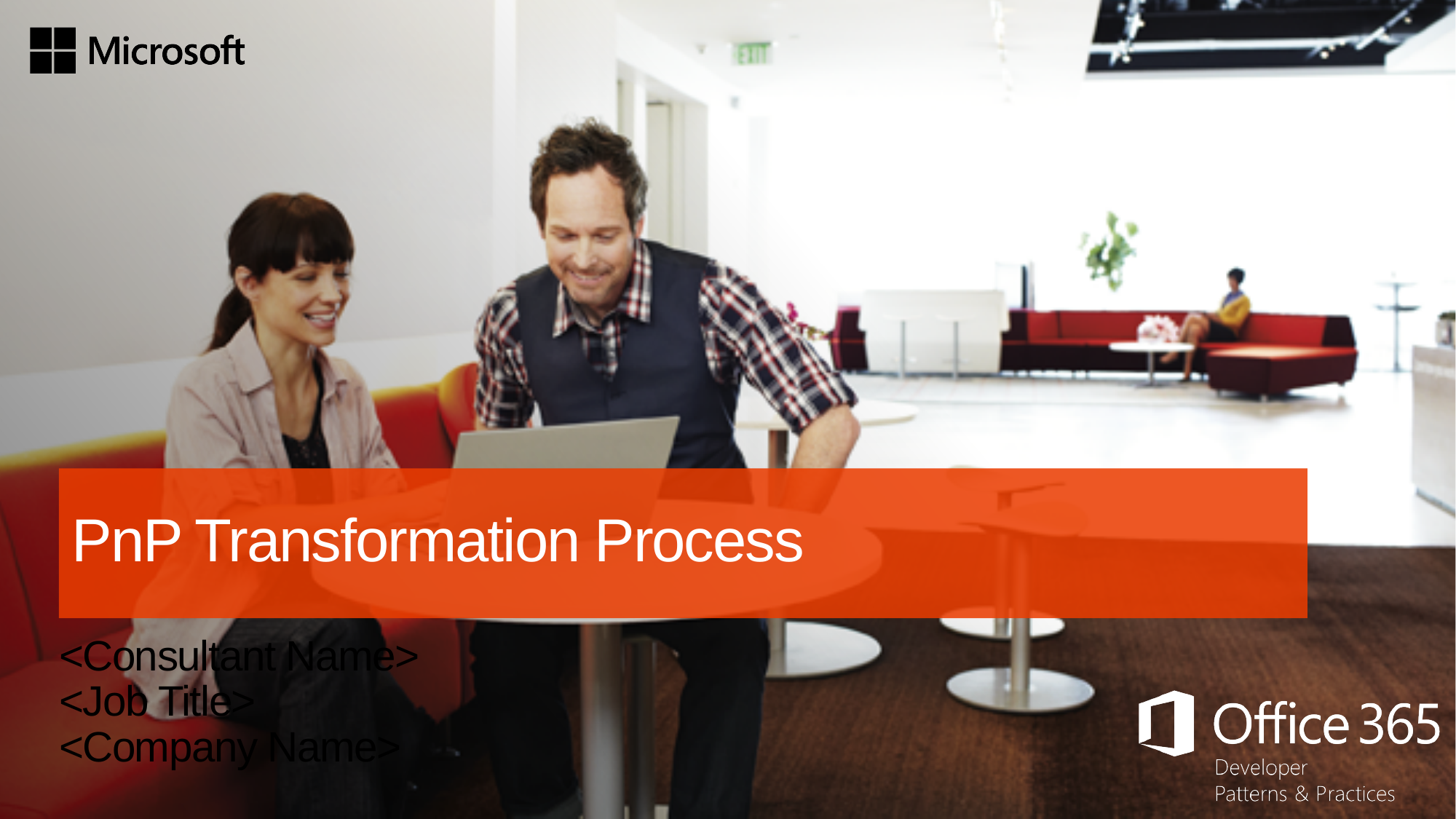

# PnP Transformation Process
<Consultant Name>
<Job Title>
<Company Name>